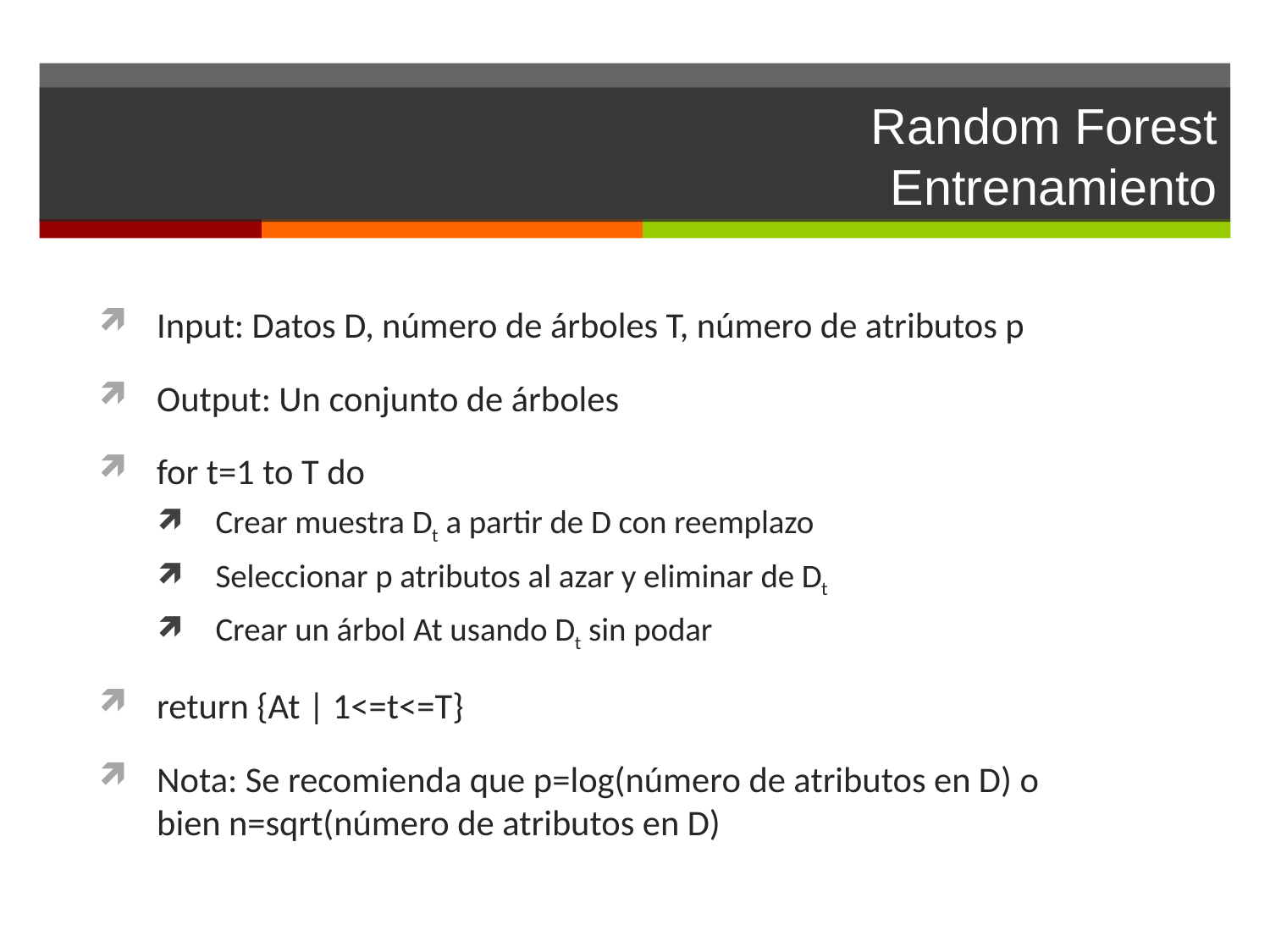

# Random Forest Entrenamiento
Input: Datos D, número de árboles T, número de atributos p
Output: Un conjunto de árboles
for t=1 to T do
Crear muestra Dt a partir de D con reemplazo
Seleccionar p atributos al azar y eliminar de Dt
Crear un árbol At usando Dt sin podar
return {At | 1<=t<=T}
Nota: Se recomienda que p=log(número de atributos en D) o bien n=sqrt(número de atributos en D)